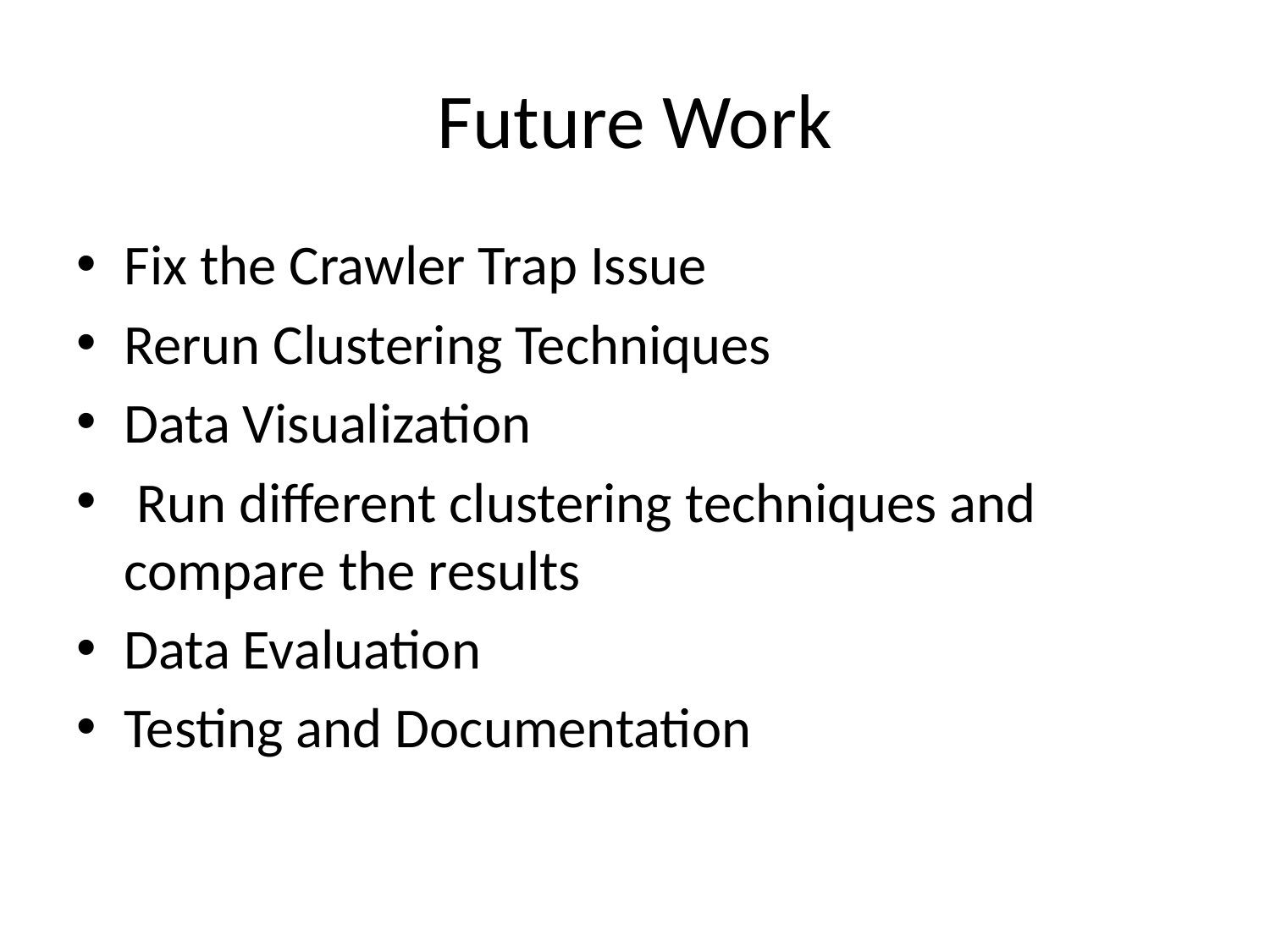

# Future Work
Fix the Crawler Trap Issue
Rerun Clustering Techniques
Data Visualization
 Run different clustering techniques and compare the results
Data Evaluation
Testing and Documentation